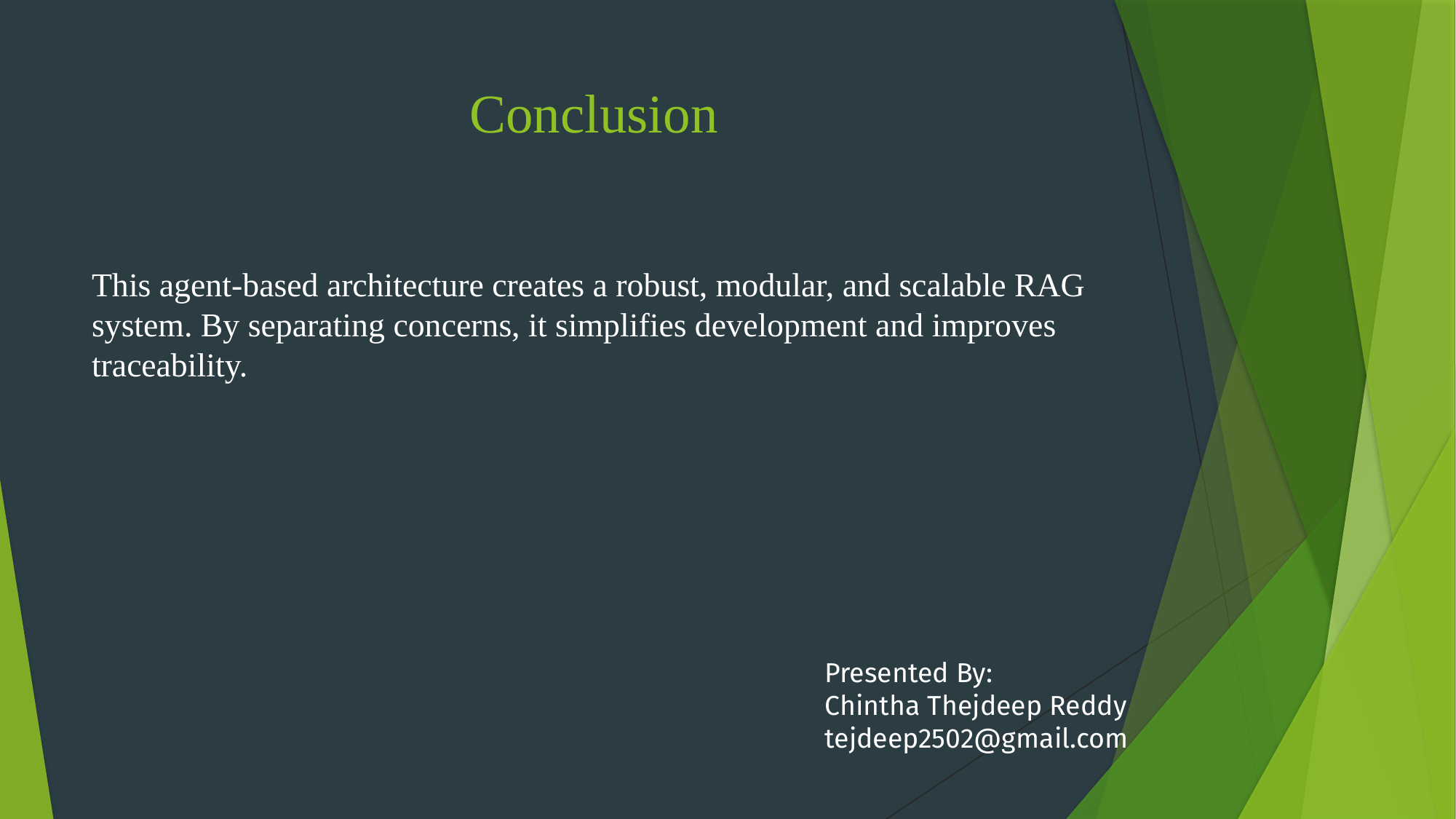

# Conclusion
This agent-based architecture creates a robust, modular, and scalable RAG system. By separating concerns, it simplifies development and improves traceability.
Presented By:
Chintha Thejdeep Reddy
tejdeep2502@gmail.com